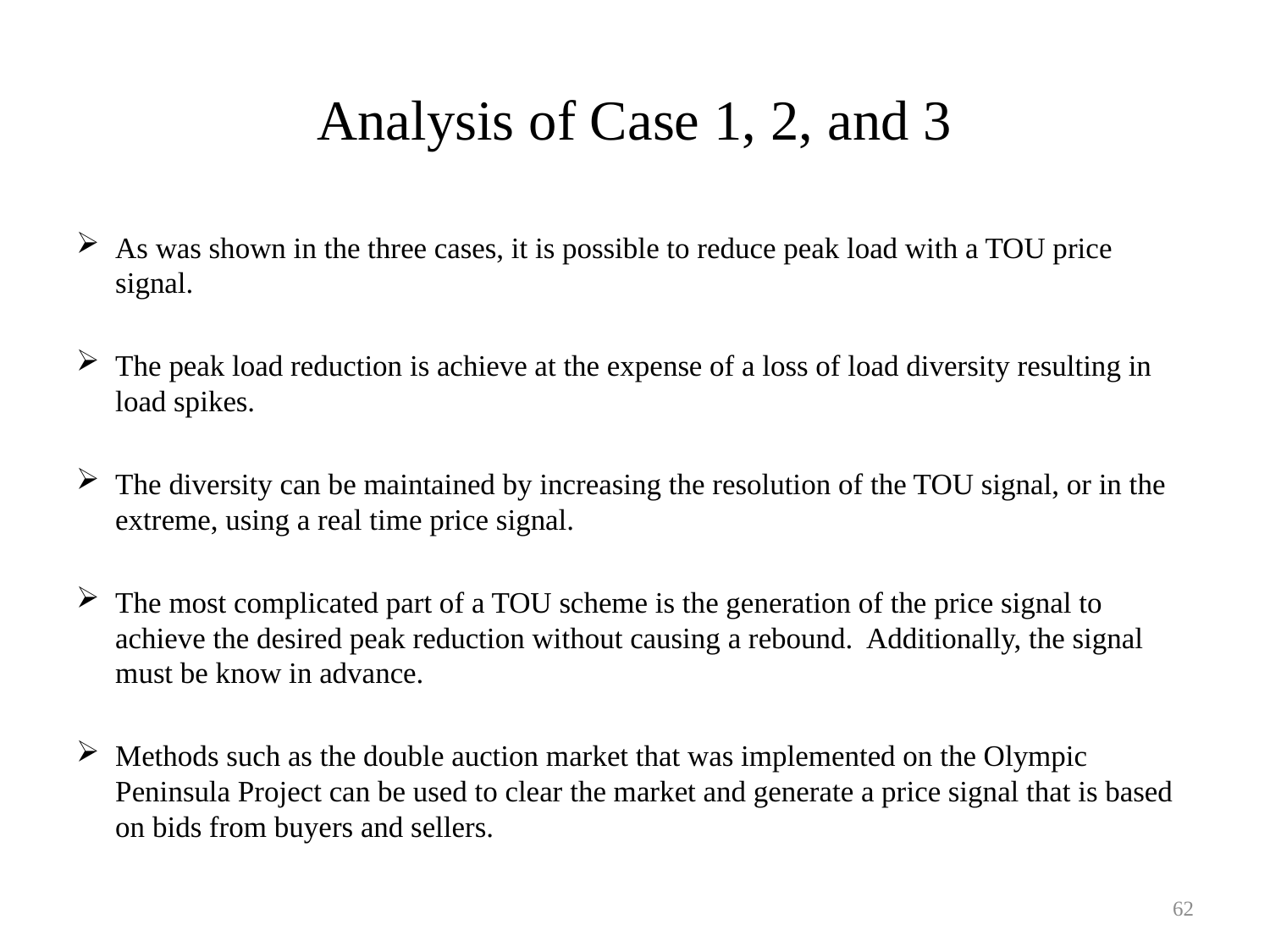

# Analysis of Case 1, 2, and 3
As was shown in the three cases, it is possible to reduce peak load with a TOU price signal.

The peak load reduction is achieve at the expense of a loss of load diversity resulting in load spikes.

The diversity can be maintained by increasing the resolution of the TOU signal, or in the extreme, using a real time price signal.

The most complicated part of a TOU scheme is the generation of the price signal to achieve the desired peak reduction without causing a rebound.  Additionally, the signal must be know in advance.

Methods such as the double auction market that was implemented on the Olympic Peninsula Project can be used to clear the market and generate a price signal that is based on bids from buyers and sellers.
62